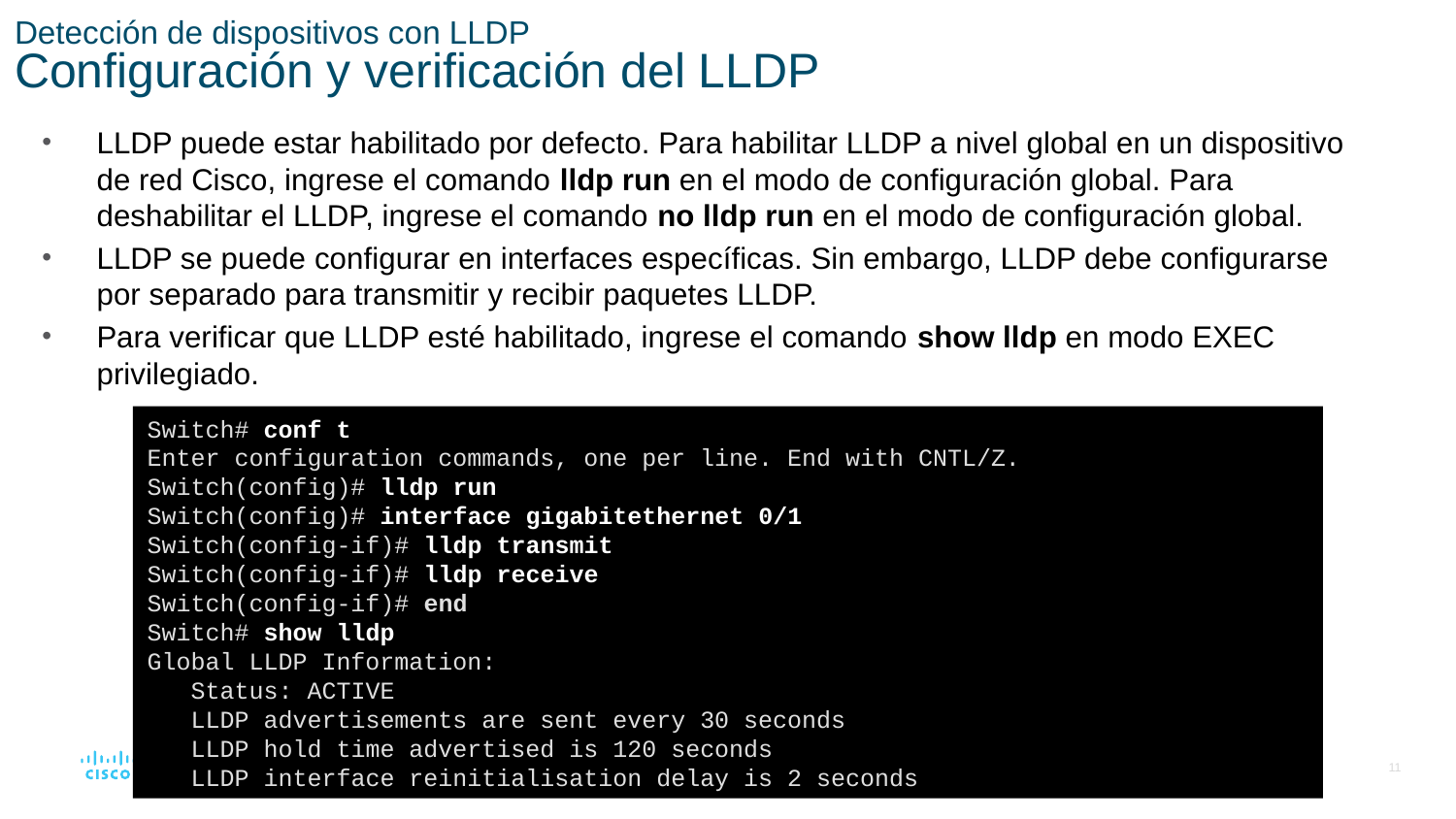

# Detección de dispositivos con LLDP Configuración y verificación del LLDP
LLDP puede estar habilitado por defecto. Para habilitar LLDP a nivel global en un dispositivo de red Cisco, ingrese el comando lldp run en el modo de configuración global. Para deshabilitar el LLDP, ingrese el comando no lldp run en el modo de configuración global.
LLDP se puede configurar en interfaces específicas. Sin embargo, LLDP debe configurarse por separado para transmitir y recibir paquetes LLDP.
Para verificar que LLDP esté habilitado, ingrese el comando show lldp en modo EXEC privilegiado.

Switch# conf t
Enter configuration commands, one per line. End with CNTL/Z.
Switch(config)# lldp run
Switch(config)# interface gigabitethernet 0/1
Switch(config-if)# lldp transmit
Switch(config-if)# lldp receive
Switch(config-if)# end
Switch# show lldp
Global LLDP Information:
   Status: ACTIVE
   LLDP advertisements are sent every 30 seconds
   LLDP hold time advertised is 120 seconds
   LLDP interface reinitialisation delay is 2 seconds